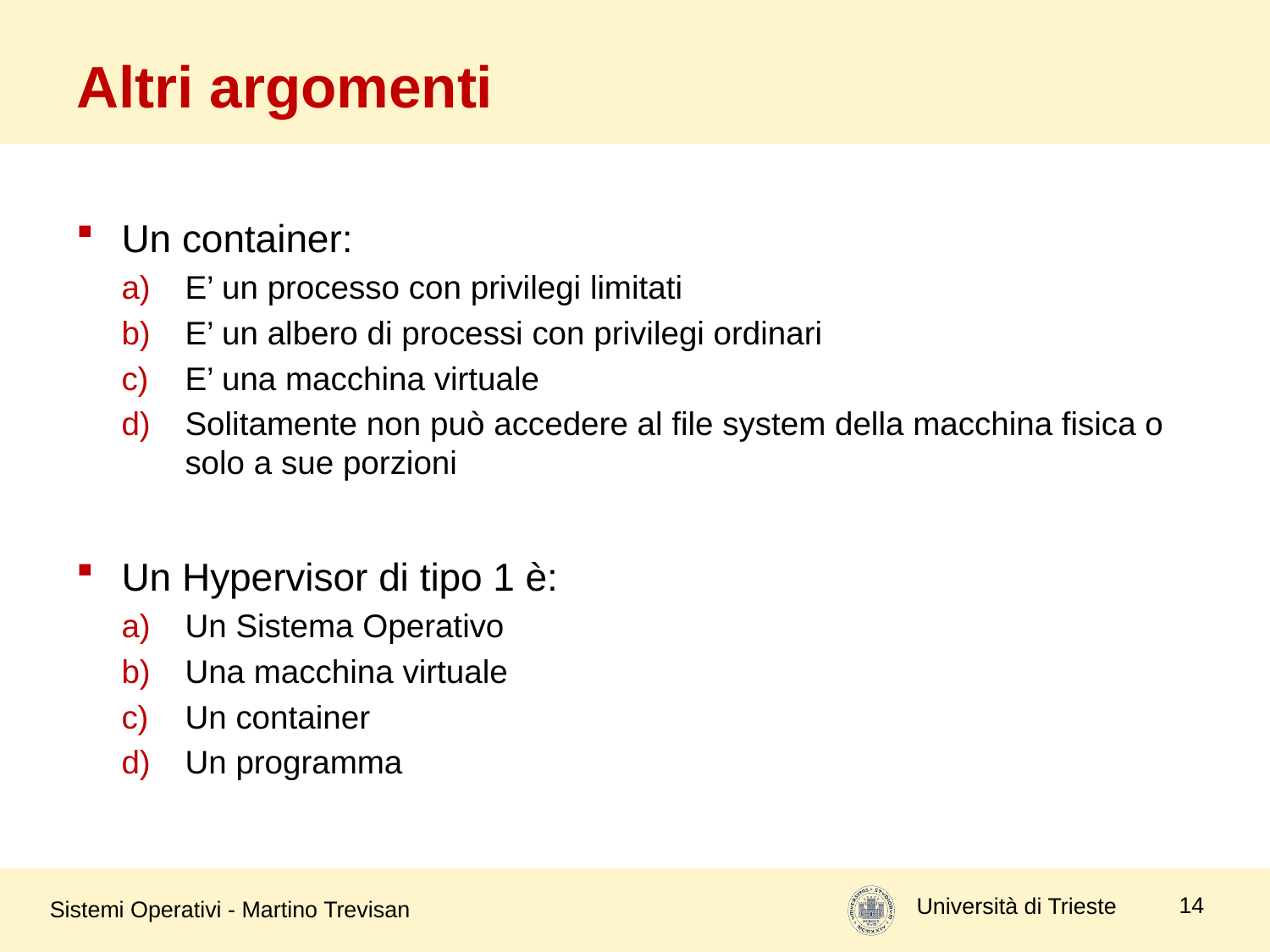

# Altri argomenti
Un container:
E’ un processo con privilegi limitati
E’ un albero di processi con privilegi ordinari
E’ una macchina virtuale
Solitamente non può accedere al file system della macchina fisica o solo a sue porzioni

Un Hypervisor di tipo 1 è:
Un Sistema Operativo
Una macchina virtuale
Un container
Un programma